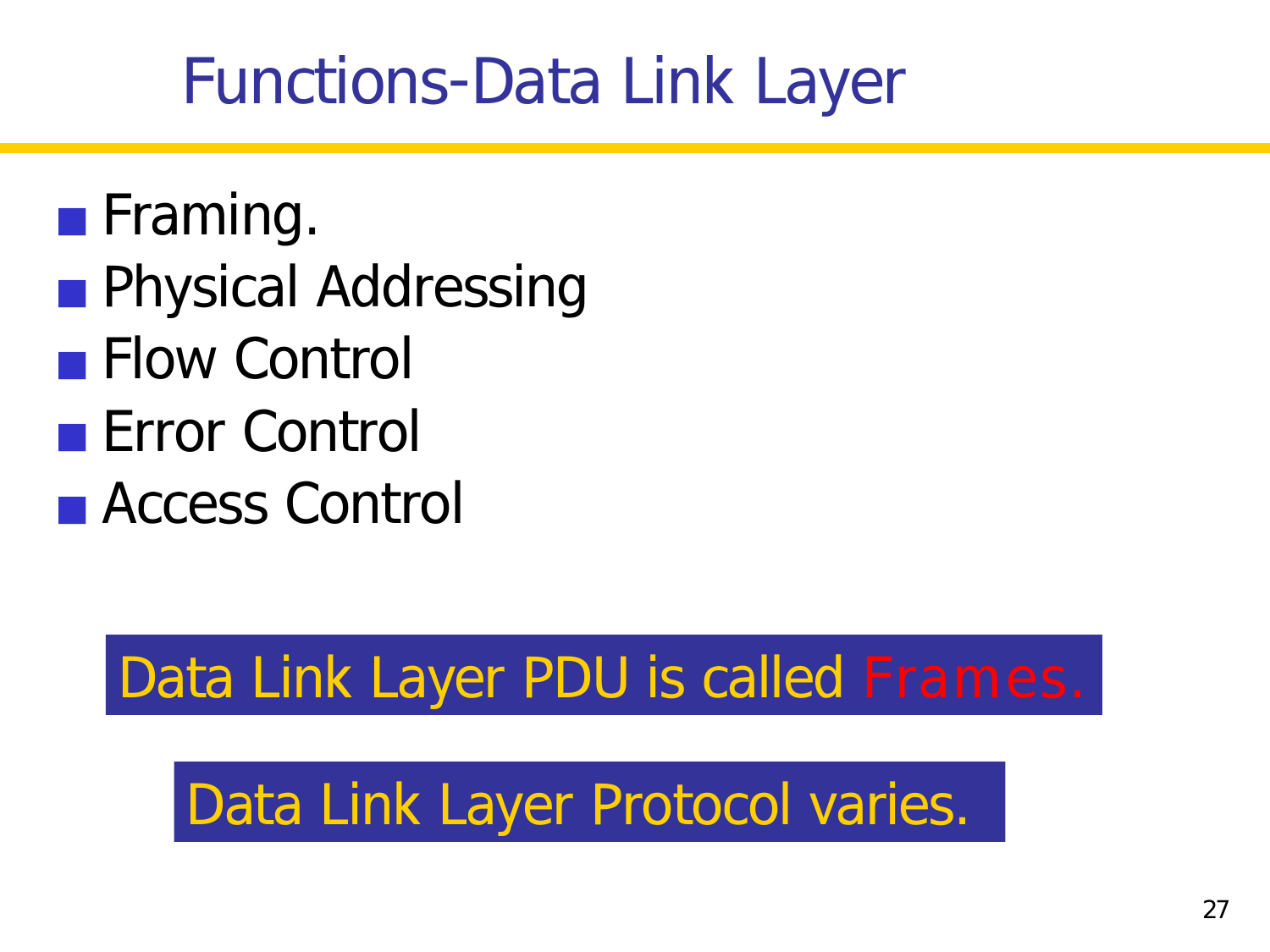

Functions-Data Link Layer
Framing.
Physical Addressing
Flow Control
Error Control
Access Control

Data Link Layer PDU is called Frames.
Data Link Layer Protocol varies.
27